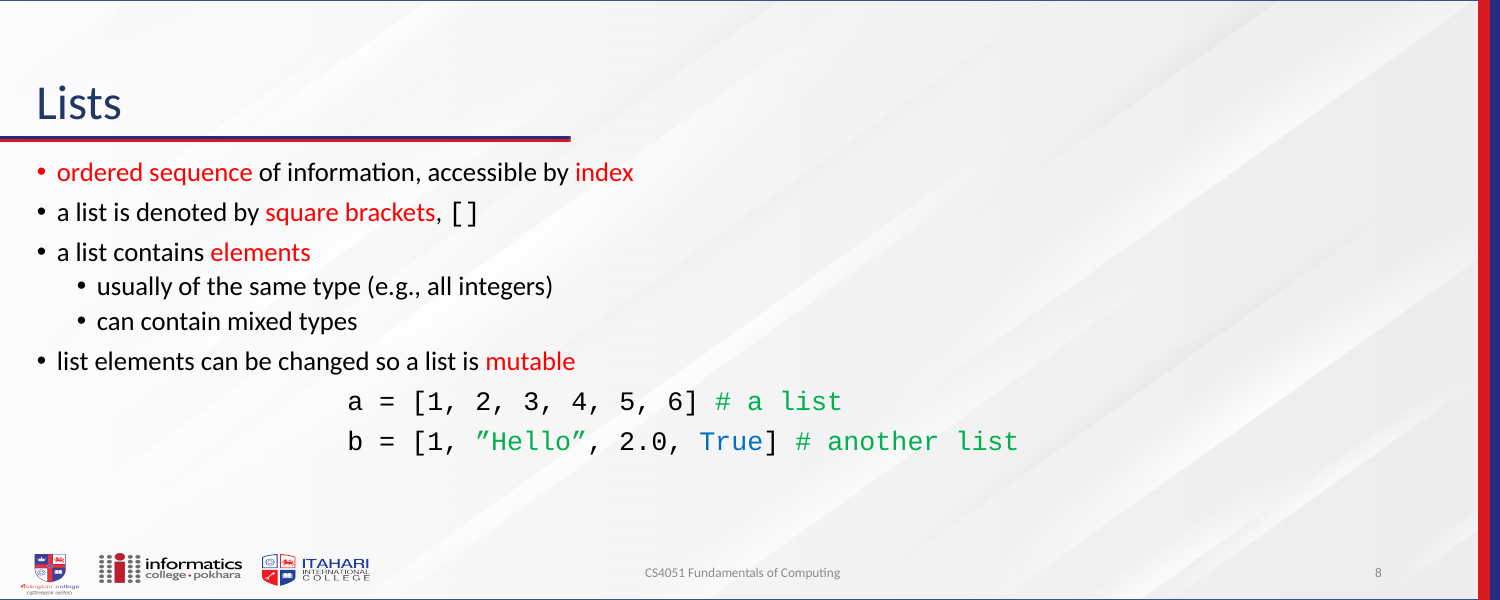

# Lists
ordered sequence of information, accessible by index
a list is denoted by square brackets, []
a list contains elements
usually of the same type (e.g., all integers)
can contain mixed types
list elements can be changed so a list is mutable
		a = [1, 2, 3, 4, 5, 6] # a list
		b = [1, ”Hello”, 2.0, True] # another list

CS4051 Fundamentals of Computing
8